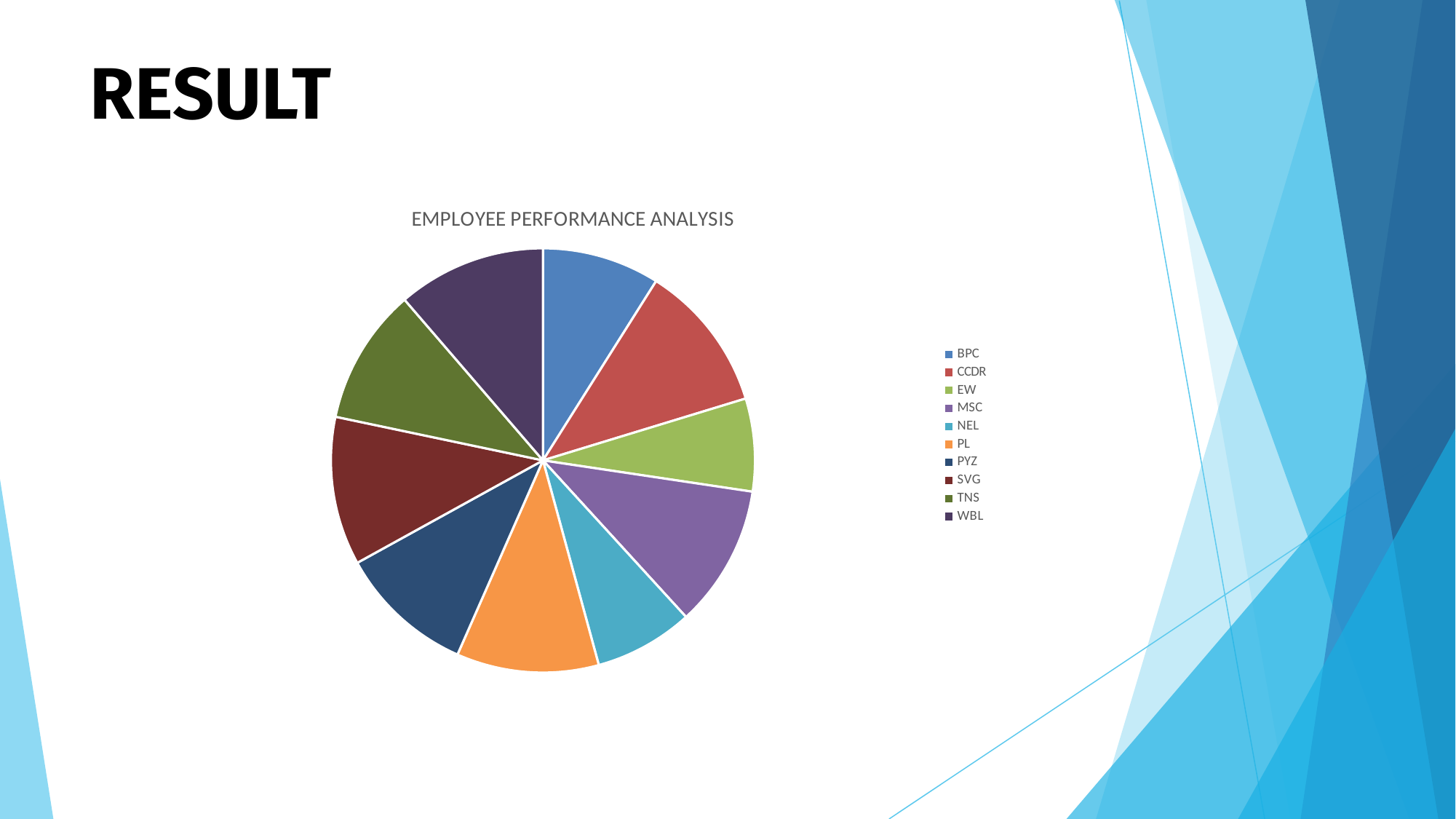

# RESULT

### Chart: EMPLOYEE PERFORMANCE ANALYSIS

| Category | HIGH | LOW | MED | VERY HIGH |
|---|---|---|---|---|
| BPC | 19.0 | 40.0 | 53.0 | 16.0 |
| CCDR | 24.0 | 38.0 | 57.0 | 11.0 |
| EW | 15.0 | 37.0 | 54.0 | 13.0 |
| MSC | 23.0 | 31.0 | 61.0 | 12.0 |
| NEL | 16.0 | 44.0 | 60.0 | 19.0 |
| PL | 23.0 | 44.0 | 53.0 | 9.0 |
| PYZ | 22.0 | 37.0 | 60.0 | 20.0 |
| SVG | 24.0 | 34.0 | 60.0 | 11.0 |
| TNS | 22.0 | 42.0 | 69.0 | 9.0 |
| WBL | 24.0 | 41.0 | 56.0 | 15.0 |